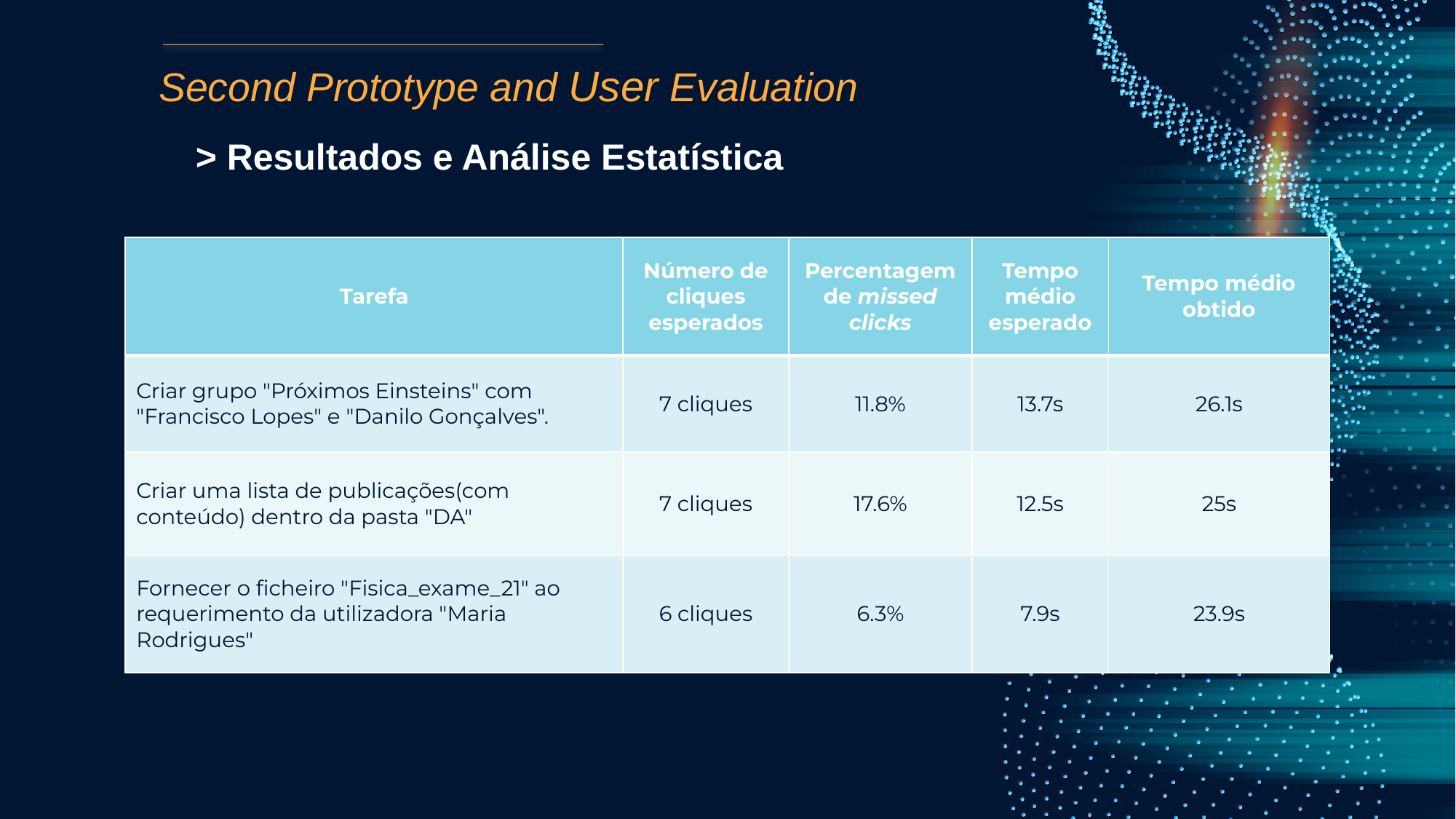

# Second Prototype and User Evaluation
> Resultados e Análise Estatística
| Tarefa | Número de cliques esperados | Percentagem de missed clicks | Tempo médio esperado | Tempo médio obtido |
| --- | --- | --- | --- | --- |
| Criar grupo "Próximos Einsteins" com "Francisco Lopes" e "Danilo Gonçalves". | 7 cliques | 11.8% | 13.7s | 26.1s |
| Criar uma lista de publicações(com conteúdo) dentro da pasta "DA" | 7 cliques | 17.6% | 12.5s | 25s |
| Fornecer o ficheiro "Fisica\_exame\_21" ao requerimento da utilizadora "Maria Rodrigues" | 6 cliques | 6.3% | 7.9s | 23.9s |